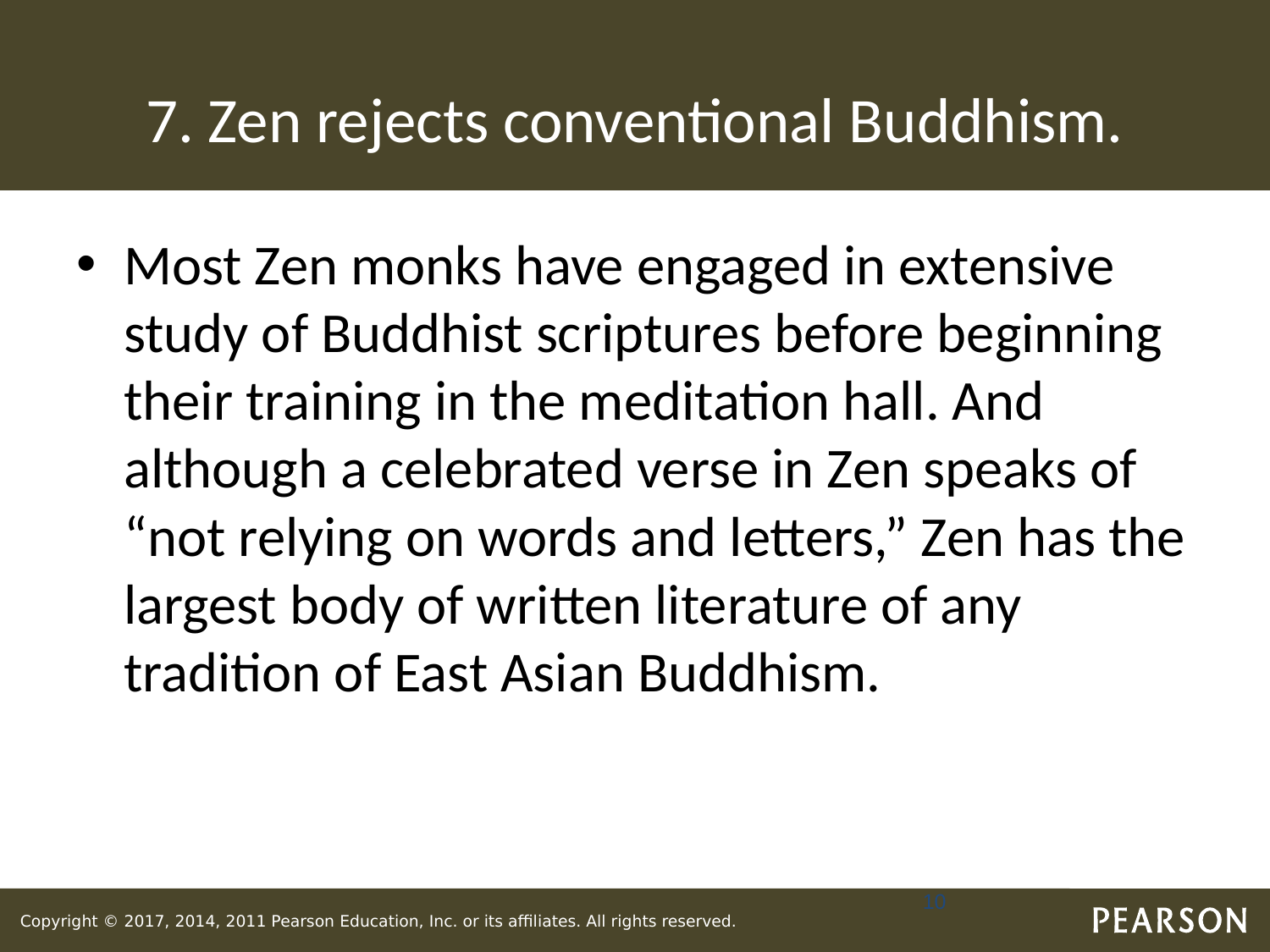

# 7. Zen rejects conventional Buddhism.
Most Zen monks have engaged in extensive study of Buddhist scriptures before beginning their training in the meditation hall. And although a celebrated verse in Zen speaks of “not relying on words and letters,” Zen has the largest body of written literature of any tradition of East Asian Buddhism.
10